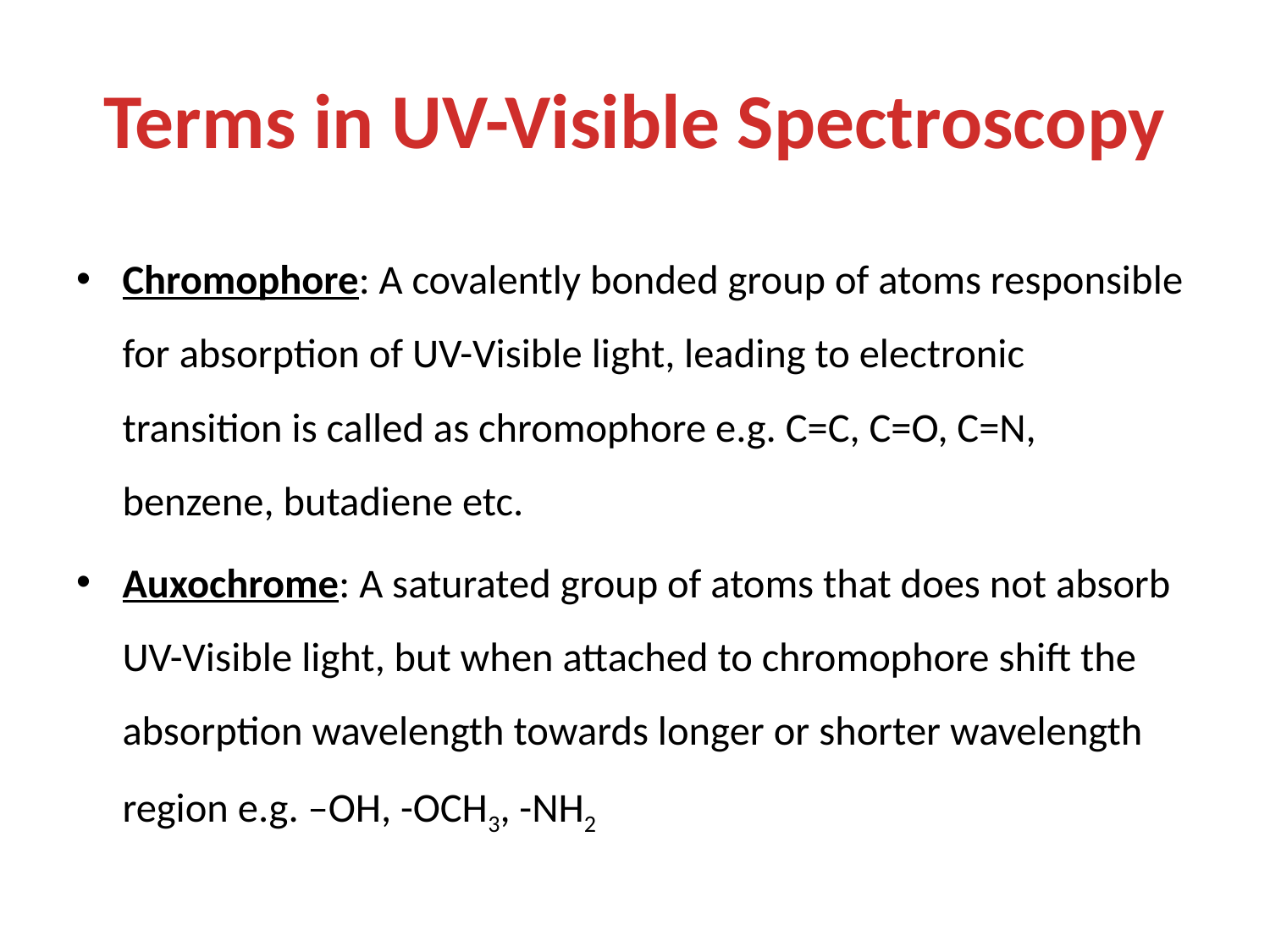

# Terms in UV-Visible Spectroscopy
Chromophore: A covalently bonded group of atoms responsible for absorption of UV-Visible light, leading to electronic transition is called as chromophore e.g. C=C, C=O, C=N, benzene, butadiene etc.
Auxochrome: A saturated group of atoms that does not absorb UV-Visible light, but when attached to chromophore shift the absorption wavelength towards longer or shorter wavelength region e.g. –OH, -OCH3, -NH2